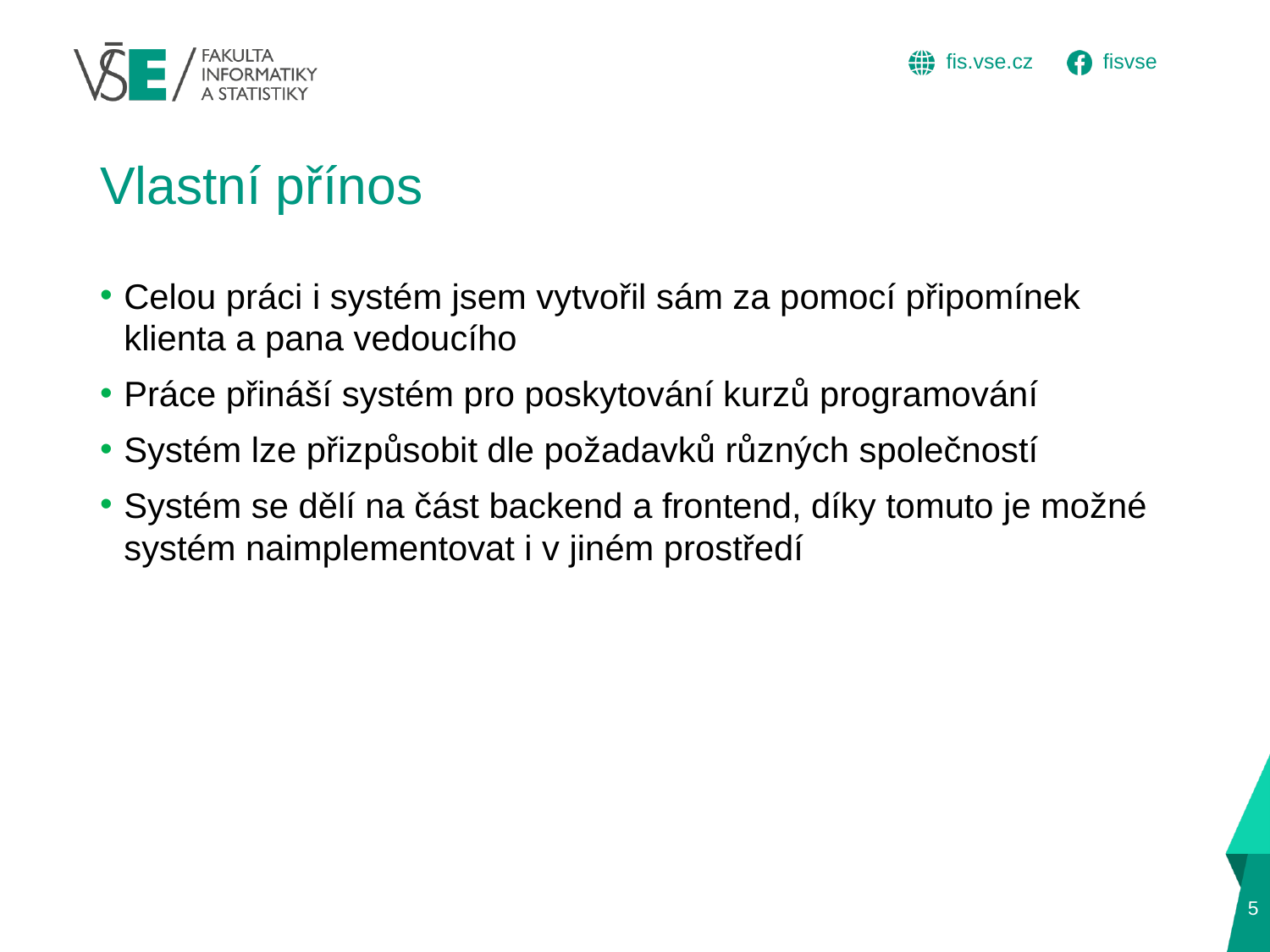

# Vlastní přínos
Celou práci i systém jsem vytvořil sám za pomocí připomínek klienta a pana vedoucího
Práce přináší systém pro poskytování kurzů programování
Systém lze přizpůsobit dle požadavků různých společností
Systém se dělí na část backend a frontend, díky tomuto je možné systém naimplementovat i v jiném prostředí